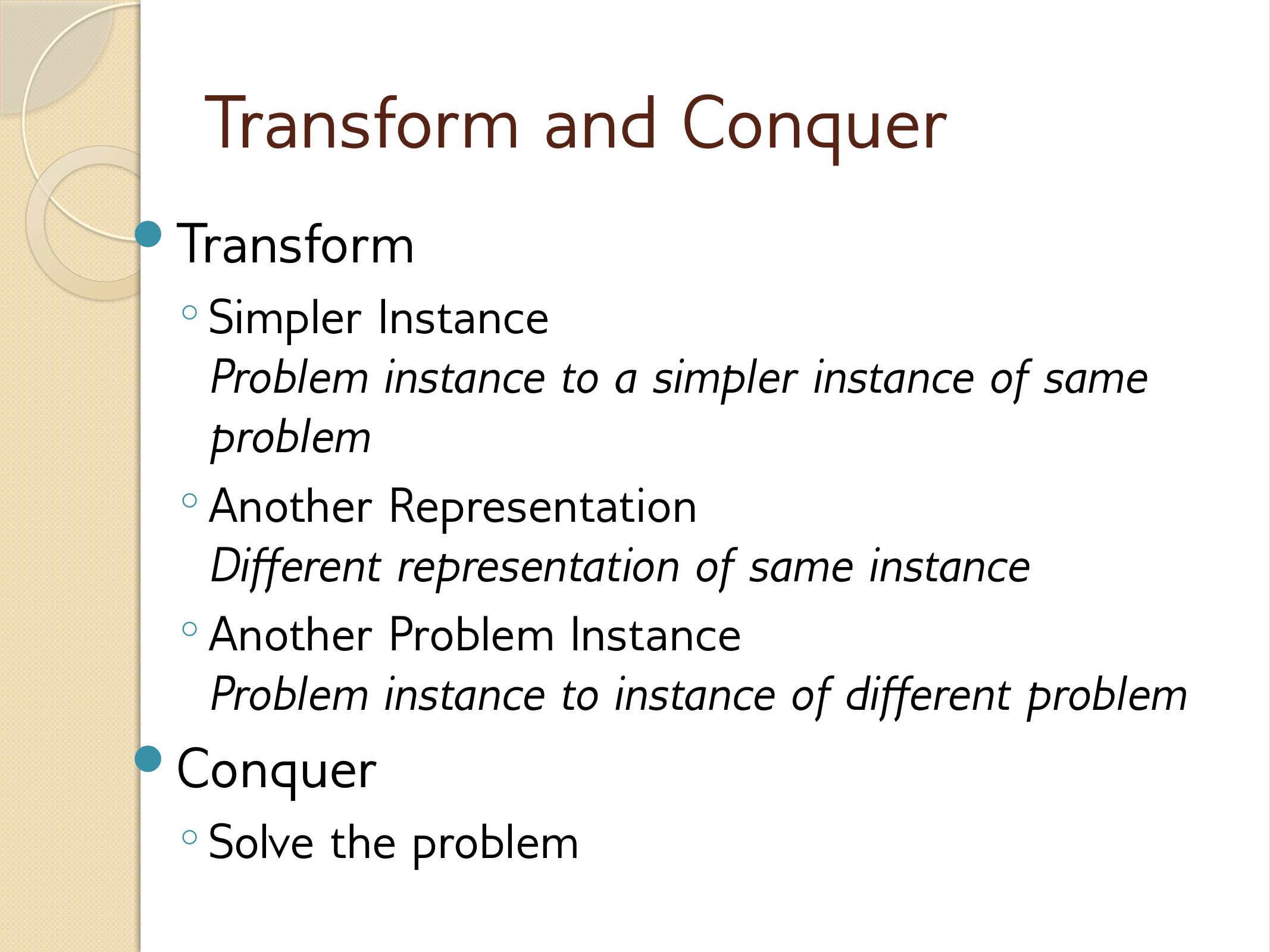

# Transform and Conquer
Transform
Simpler Instance
Problem instance to a simpler instance of same problem
Another Representation
Different representation of same instance
Another Problem Instance
Problem instance to instance of different problem
Conquer
Solve the problem